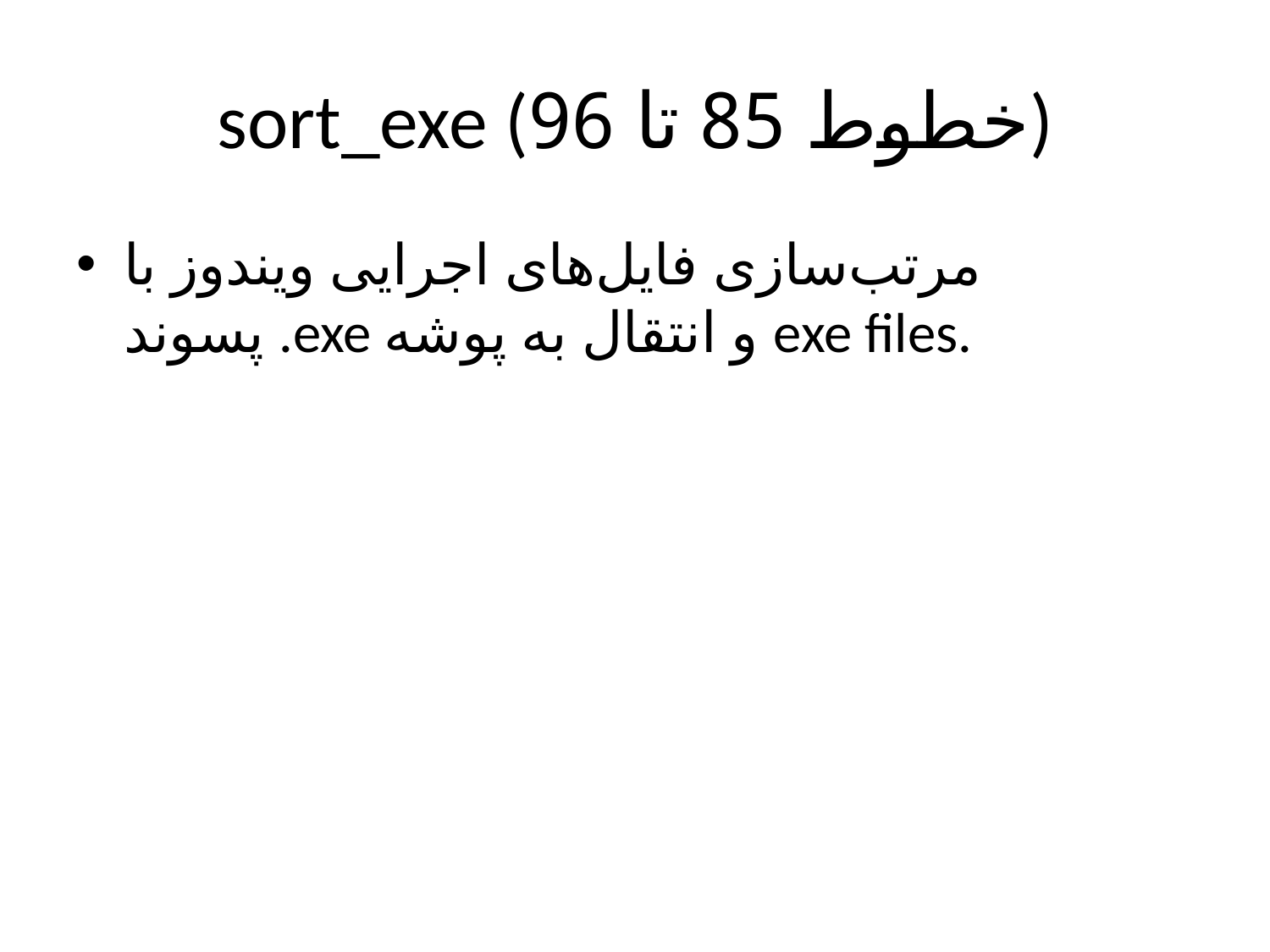

# sort_exe (خطوط 85 تا 96)
مرتب‌سازی فایل‌های اجرایی ویندوز با پسوند .exe و انتقال به پوشه exe files.